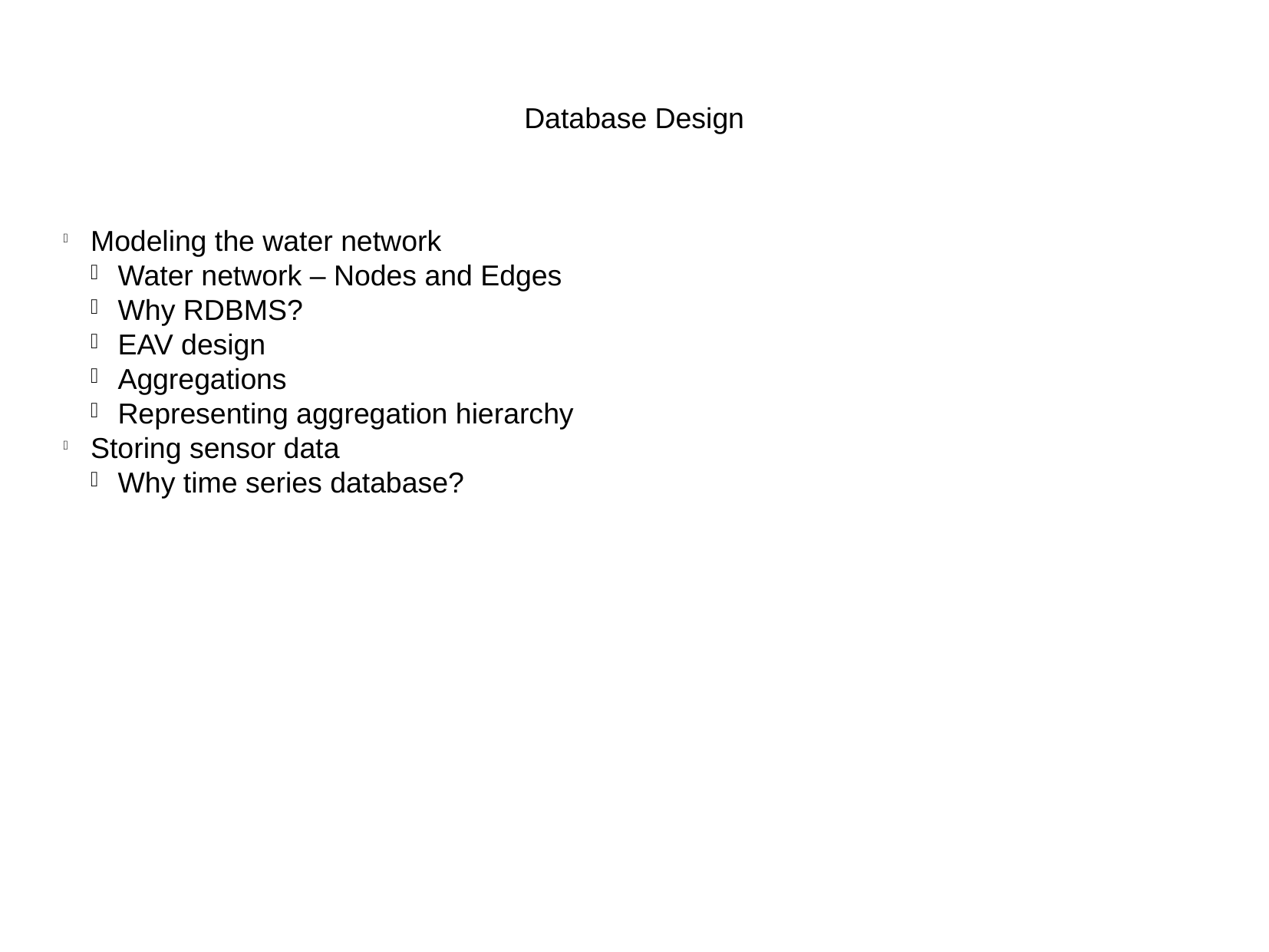

Database Design
Modeling the water network
Water network – Nodes and Edges
Why RDBMS?
EAV design
Aggregations
Representing aggregation hierarchy
Storing sensor data
Why time series database?